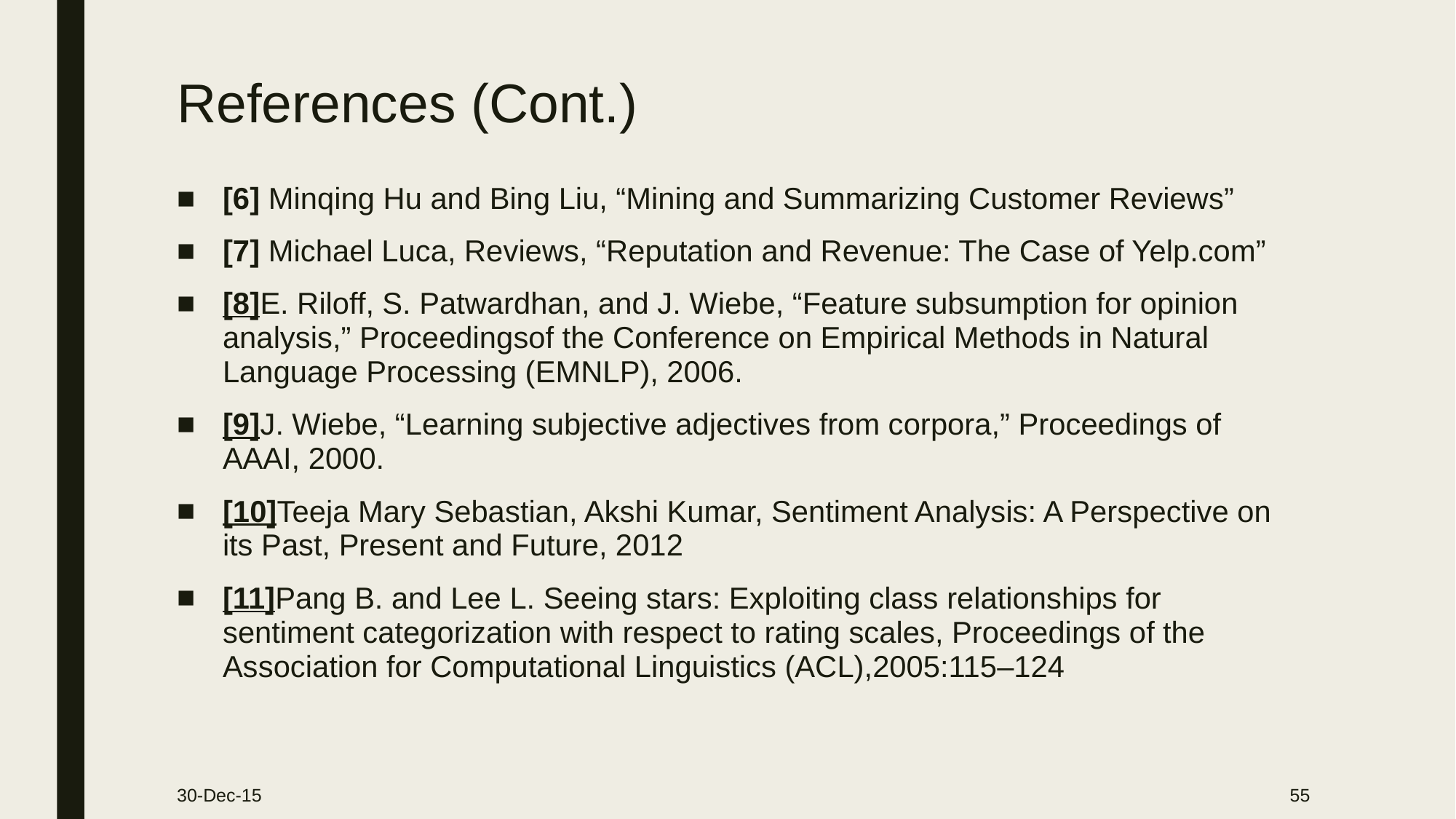

# References (Cont.)
[6] Minqing Hu and Bing Liu, “Mining and Summarizing Customer Reviews”
[7] Michael Luca, Reviews, “Reputation and Revenue: The Case of Yelp.com”
[8]E. Riloff, S. Patwardhan, and J. Wiebe, “Feature subsumption for opinion analysis,” Proceedingsof the Conference on Empirical Methods in Natural Language Processing (EMNLP), 2006.
[9]J. Wiebe, “Learning subjective adjectives from corpora,” Proceedings of AAAI, 2000.
[10]Teeja Mary Sebastian, Akshi Kumar, Sentiment Analysis: A Perspective on its Past, Present and Future, 2012
[11]Pang B. and Lee L. Seeing stars: Exploiting class relationships for sentiment categorization with respect to rating scales, Proceedings of the Association for Computational Linguistics (ACL),2005:115–124

30-Dec-15
55